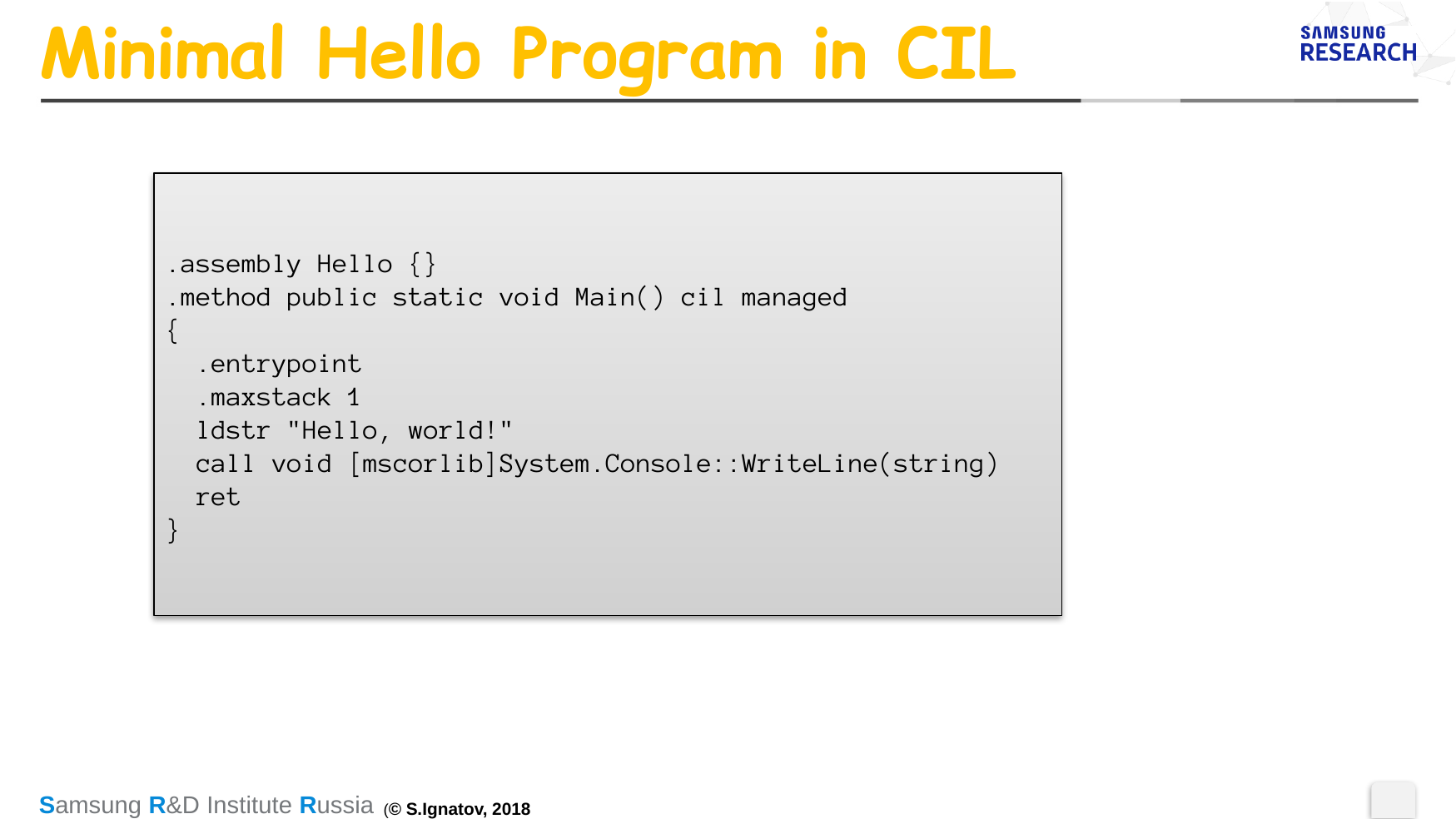

# Minimal Hello Program in CIL

.assembly Hello {}
.method public static void Main() cil managed
{
  .entrypoint
  .maxstack 1
  ldstr "Hello, world!"
  call void [mscorlib]System.Console::WriteLine(string)
  ret
}
(© S.Ignatov, 2018